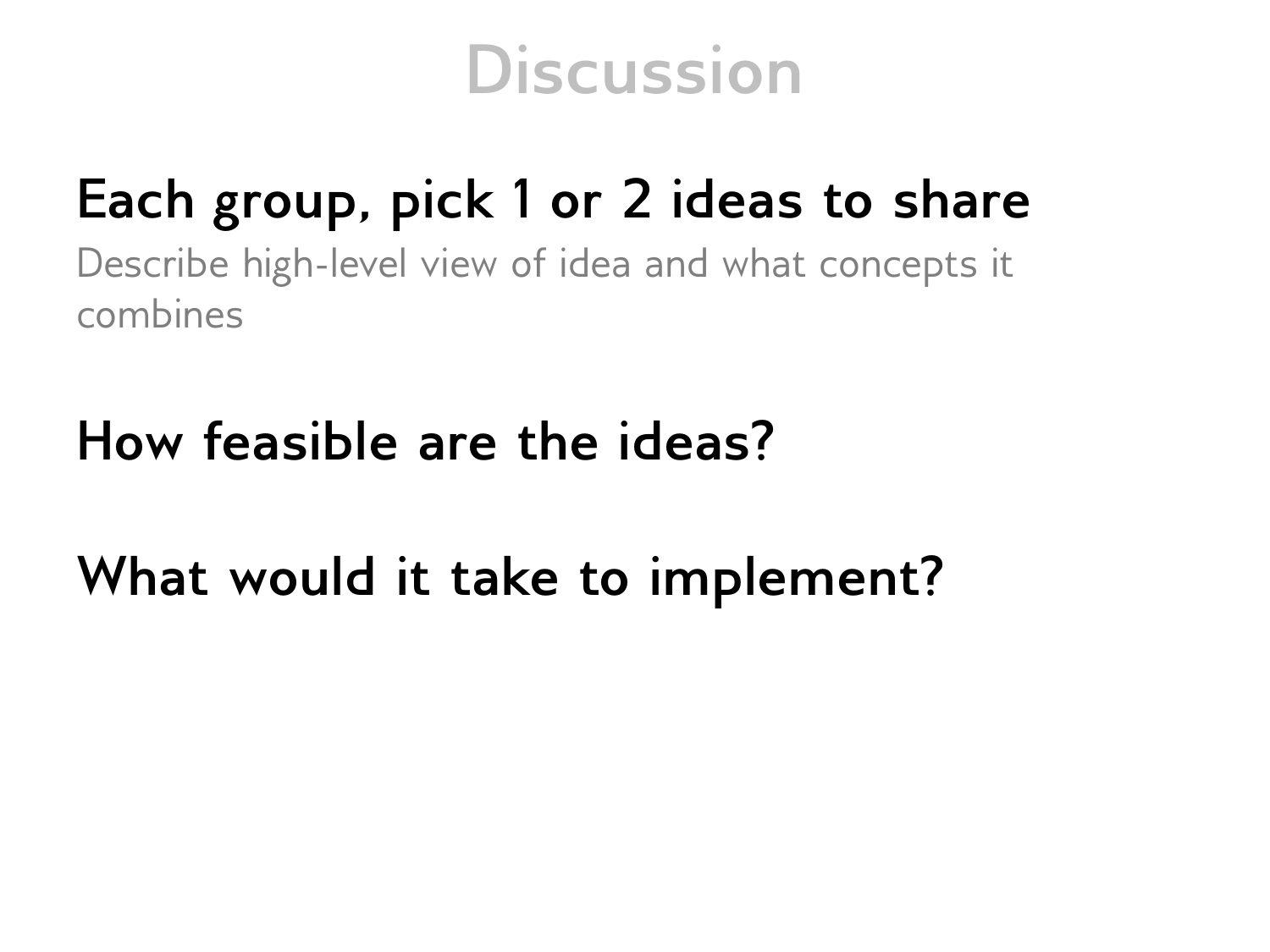

# Discussion
Each group, pick 1 or 2 ideas to share
Describe high-level view of idea and what concepts it combines

How feasible are the ideas?

What would it take to implement?